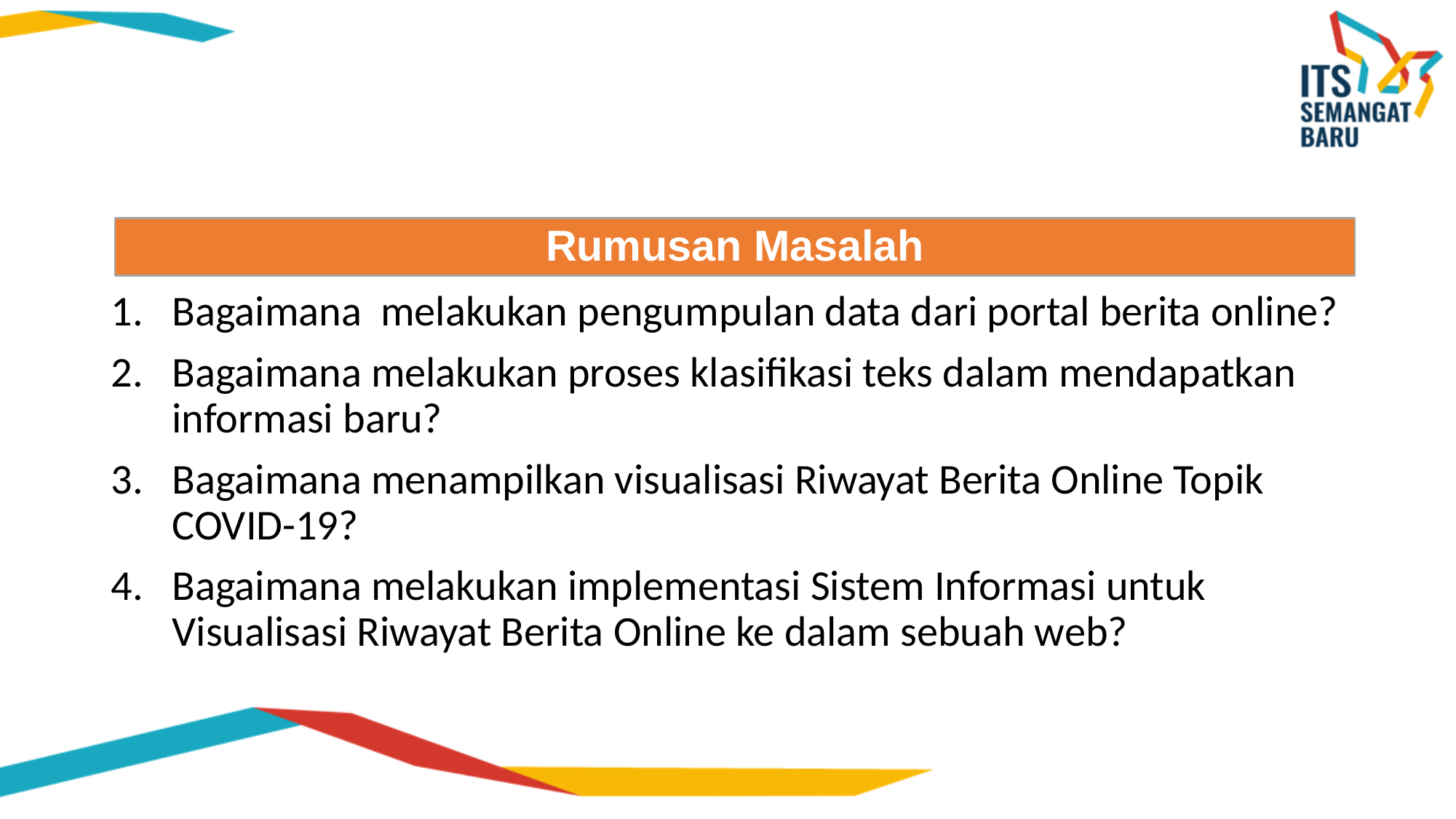

#
Rumusan Masalah

Bagaimana  melakukan pengumpulan data dari portal berita online?
Bagaimana melakukan proses klasifikasi teks dalam mendapatkan informasi baru?
Bagaimana menampilkan visualisasi Riwayat Berita Online Topik COVID-19?
Bagaimana melakukan implementasi Sistem Informasi untuk Visualisasi Riwayat Berita Online ke dalam sebuah web?